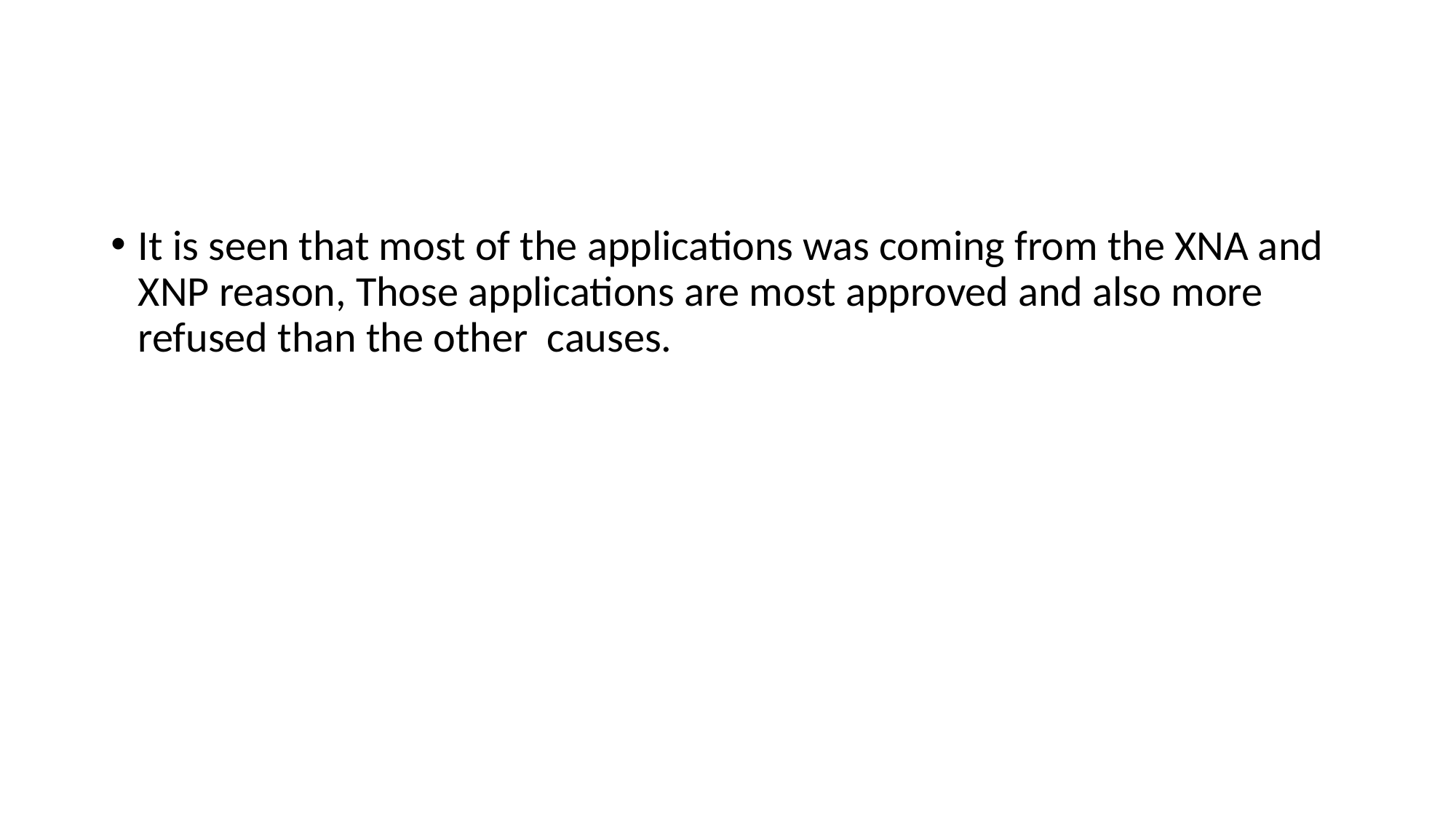

#
It is seen that most of the applications was coming from the XNA and XNP reason, Those applications are most approved and also more refused than the other  causes.